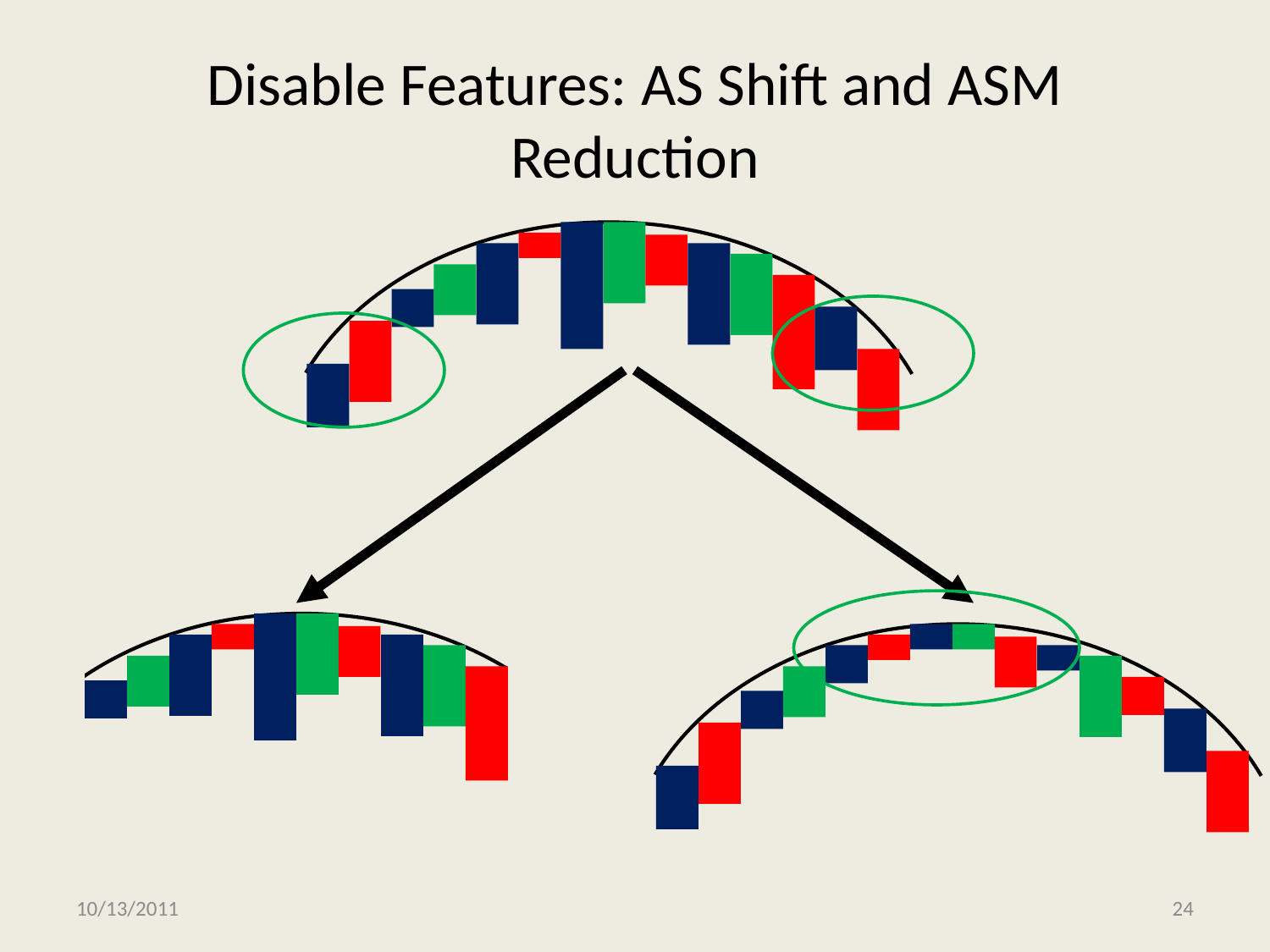

# Disable Features: AS Shift and ASM Reduction

10/13/2011
24